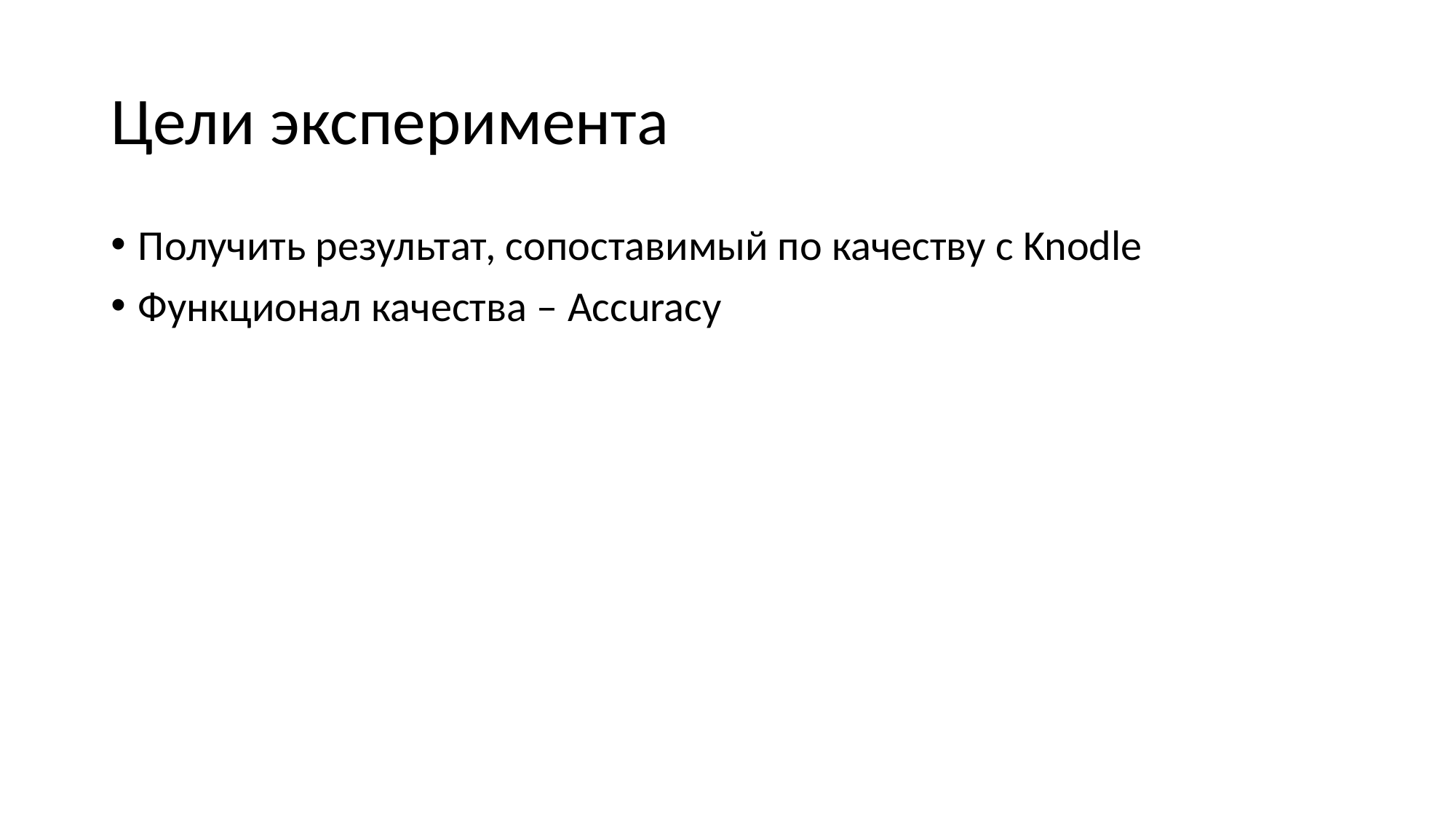

# Цели эксперимента
Получить результат, сопоставимый по качеству с Knodle
Функционал качества – Accuracy